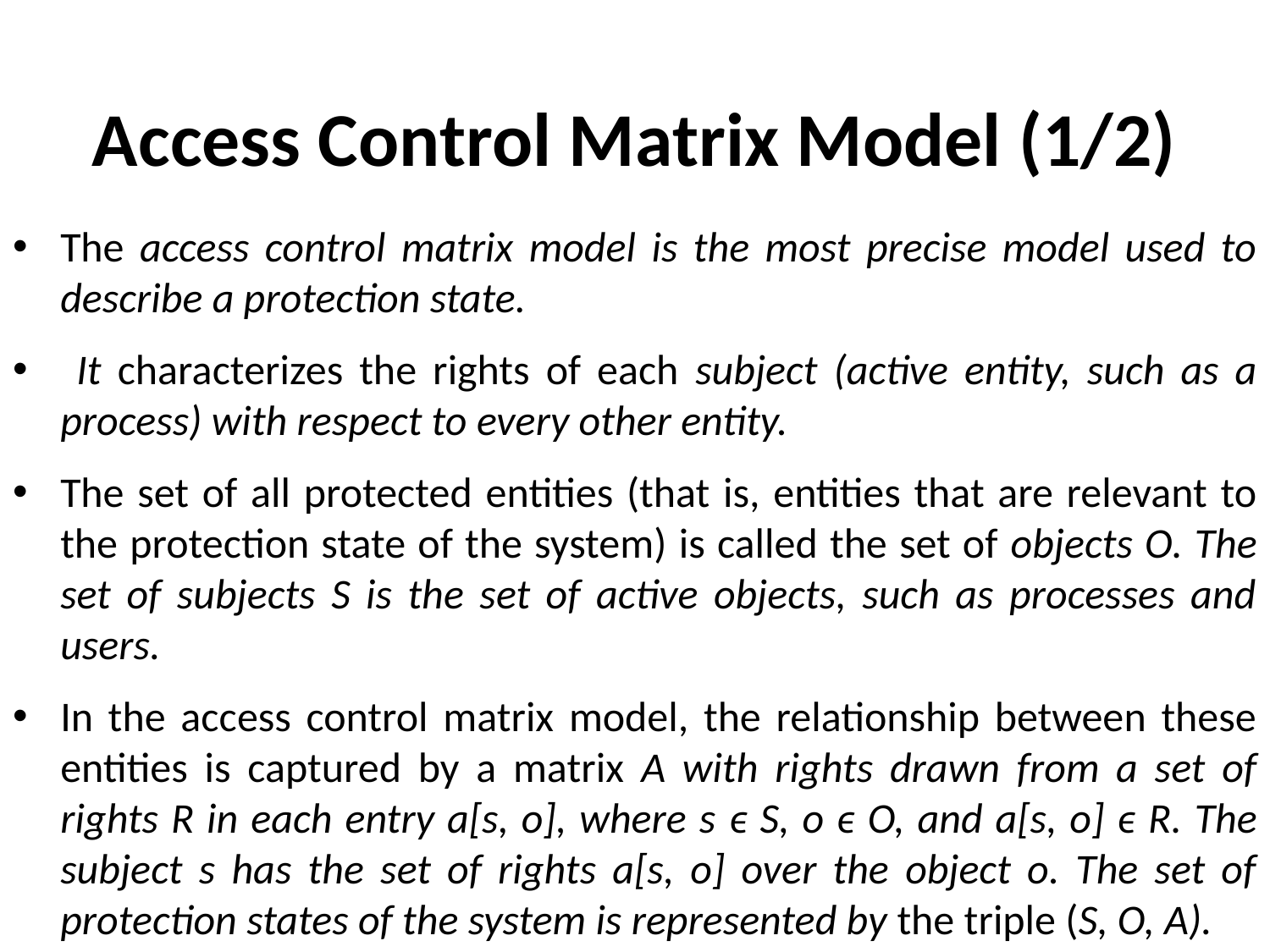

# Access Control Matrix Model (1/2)
The access control matrix model is the most precise model used to describe a protection state.
 It characterizes the rights of each subject (active entity, such as a process) with respect to every other entity.
The set of all protected entities (that is, entities that are relevant to the protection state of the system) is called the set of objects O. The set of subjects S is the set of active objects, such as processes and users.
In the access control matrix model, the relationship between these entities is captured by a matrix A with rights drawn from a set of rights R in each entry a[s, o], where s ϵ S, o ϵ O, and a[s, o] ϵ R. The subject s has the set of rights a[s, o] over the object o. The set of protection states of the system is represented by the triple (S, O, A).